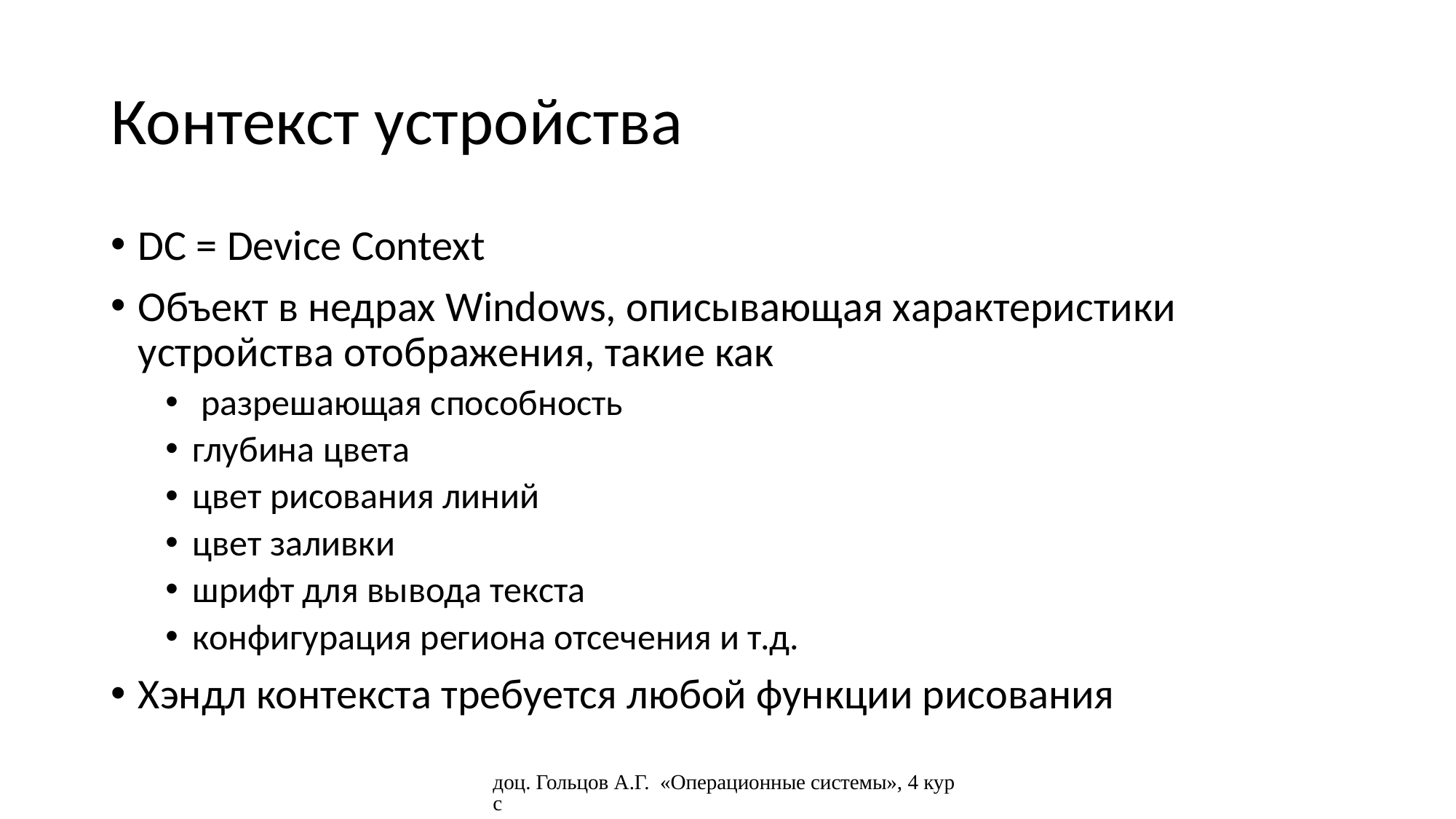

# Контекст устройства
DC = Device Context
Объект в недрах Windows, описывающая характеристики устройства отображения, такие как
 разрешающая способность
глубина цвета
цвет рисования линий
цвет заливки
шрифт для вывода текста
конфигурация региона отсечения и т.д.
Хэндл контекста требуется любой функции рисования

доц. Гольцов А.Г.  «Операционные системы», 4 курс